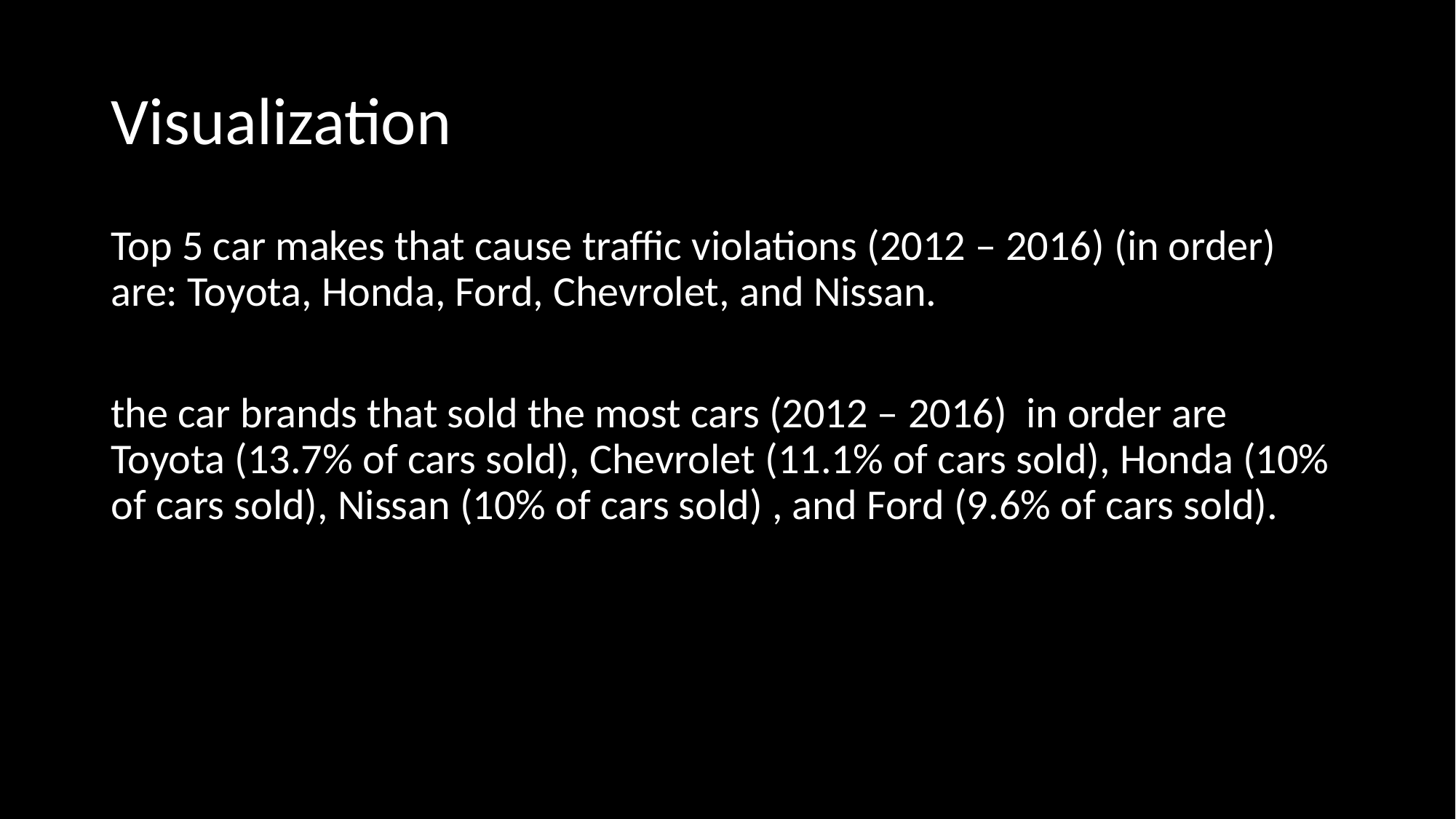

# Visualization
Top 5 car makes that cause traffic violations (2012 – 2016) (in order) are: Toyota, Honda, Ford, Chevrolet, and Nissan.

the car brands that sold the most cars (2012 – 2016)  in order are Toyota (13.7% of cars sold), Chevrolet (11.1% of cars sold), Honda (10% of cars sold), Nissan (10% of cars sold) , and Ford (9.6% of cars sold).